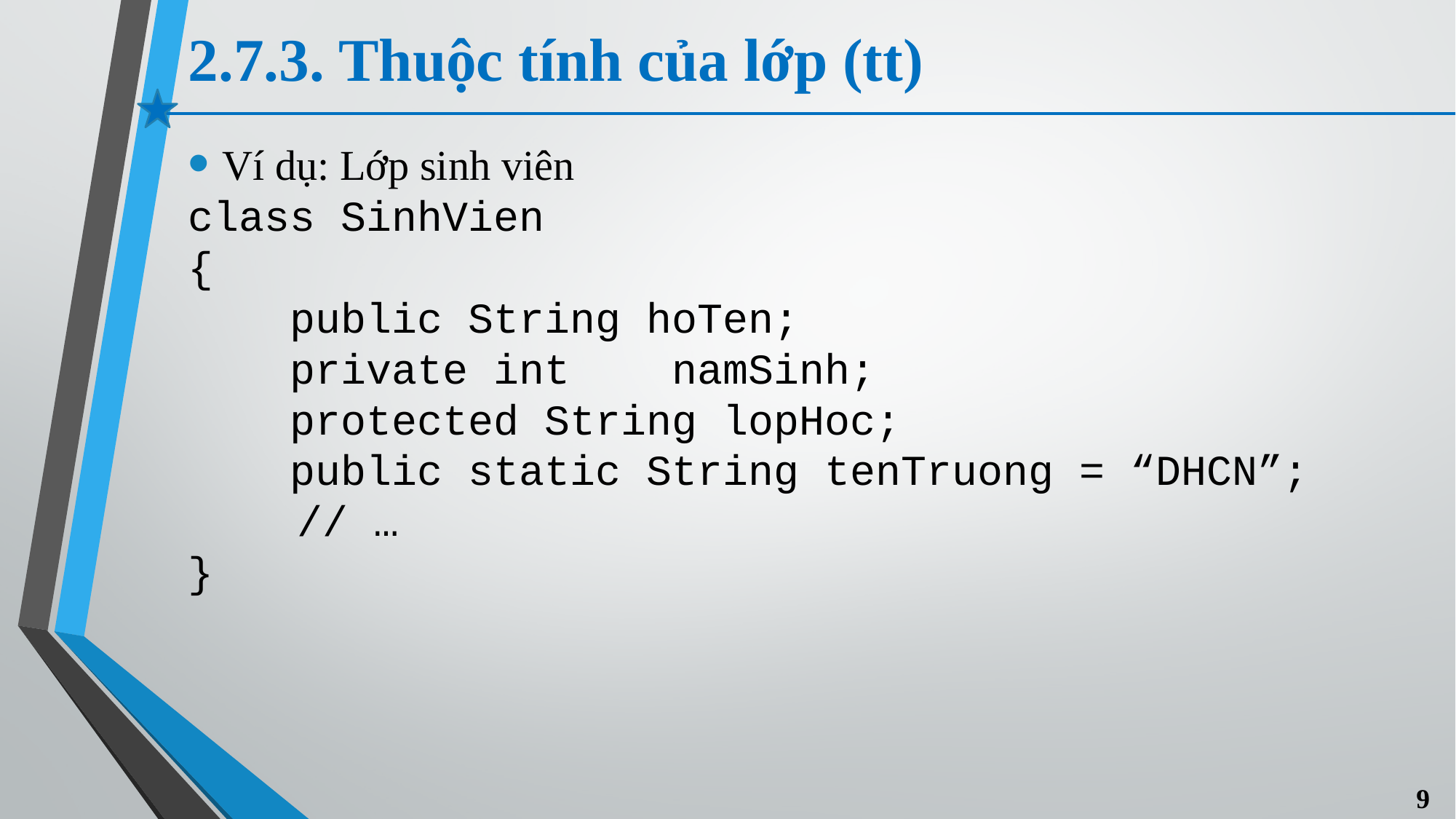

# 2.7.3. Thuộc tính của lớp (tt)
Ví dụ: Lớp sinh viên
class SinhVien
{
    public String hoTen;
    private int    namSinh;
    protected String lopHoc;
    public static String tenTruong = “DHCN”;
	// …
}

9